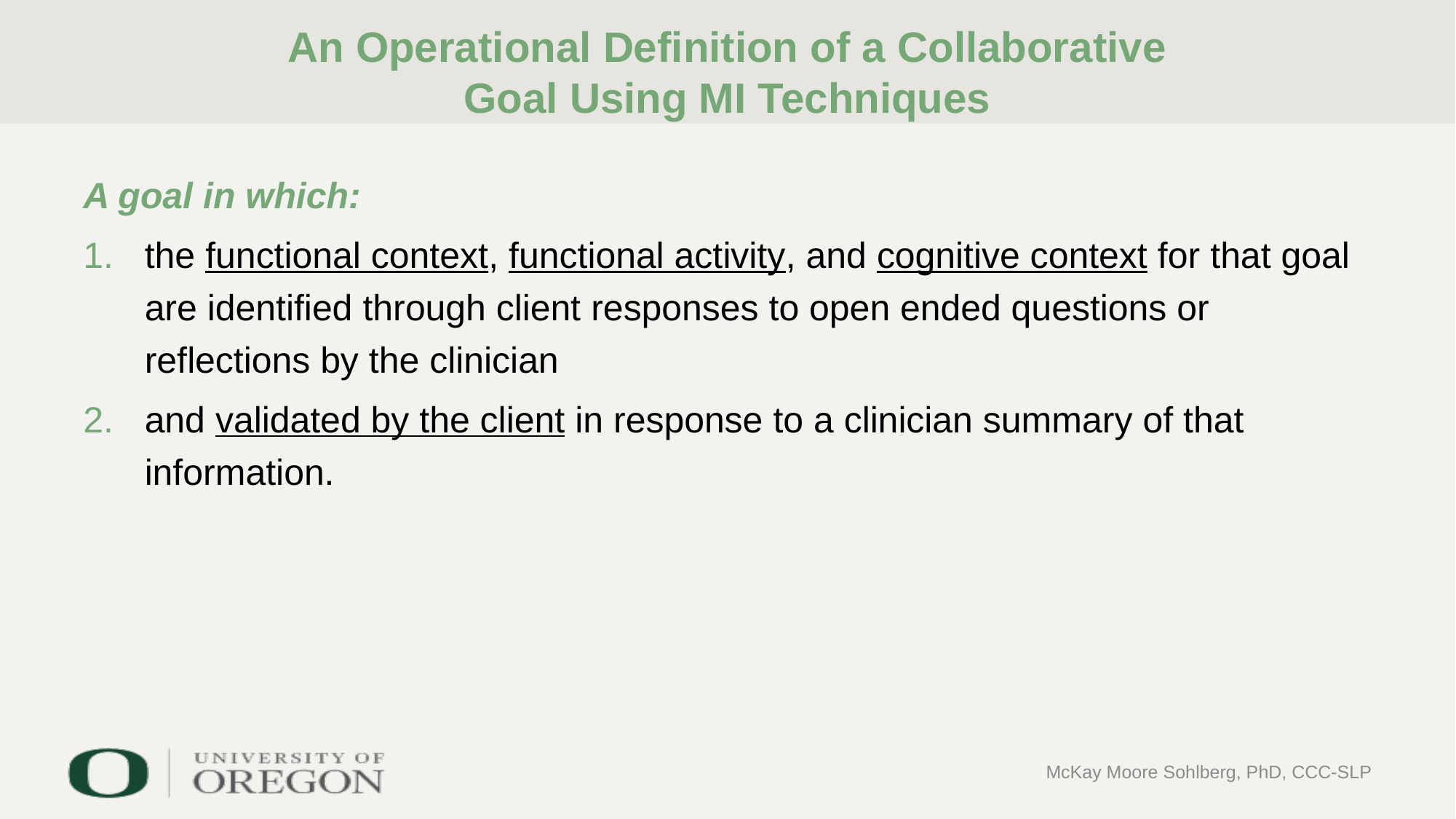

# An Operational Definition of a Collaborative Goal Using MI Techniques
A goal in which:
the functional context, functional activity, and cognitive context for that goal are identified through client responses to open ended questions or reflections by the clinician
and validated by the client in response to a clinician summary of that information.

McKay Moore Sohlberg, PhD, CCC-SLP